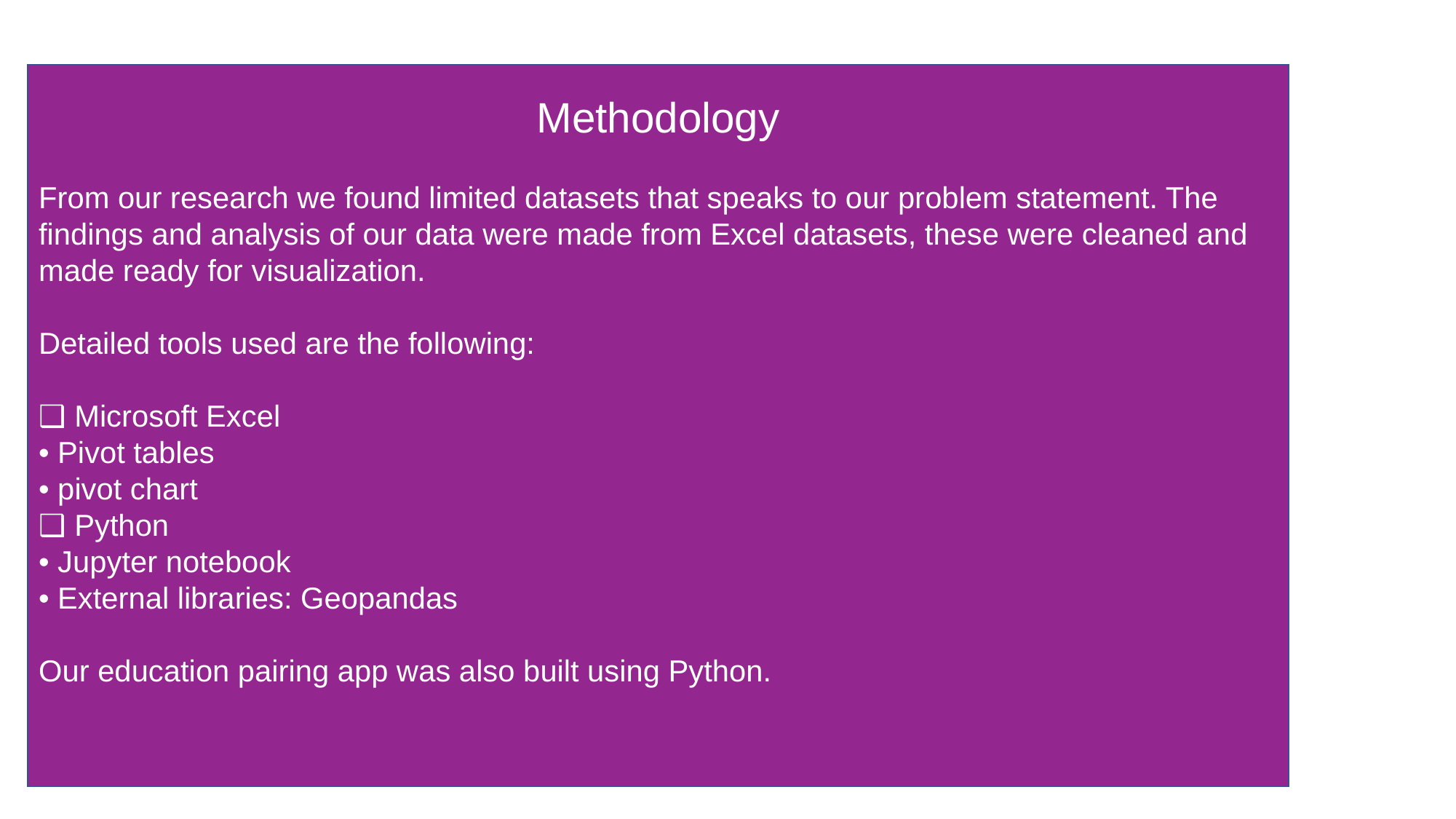

Methodology

From our research we found limited datasets that speaks to our problem statement. The findings and analysis of our data were made from Excel datasets, these were cleaned and made ready for visualization.

Detailed tools used are the following:

❑ Microsoft Excel
• Pivot tables
• pivot chart
❑ Python
• Jupyter notebook
• External libraries: Geopandas

Our education pairing app was also built using Python.